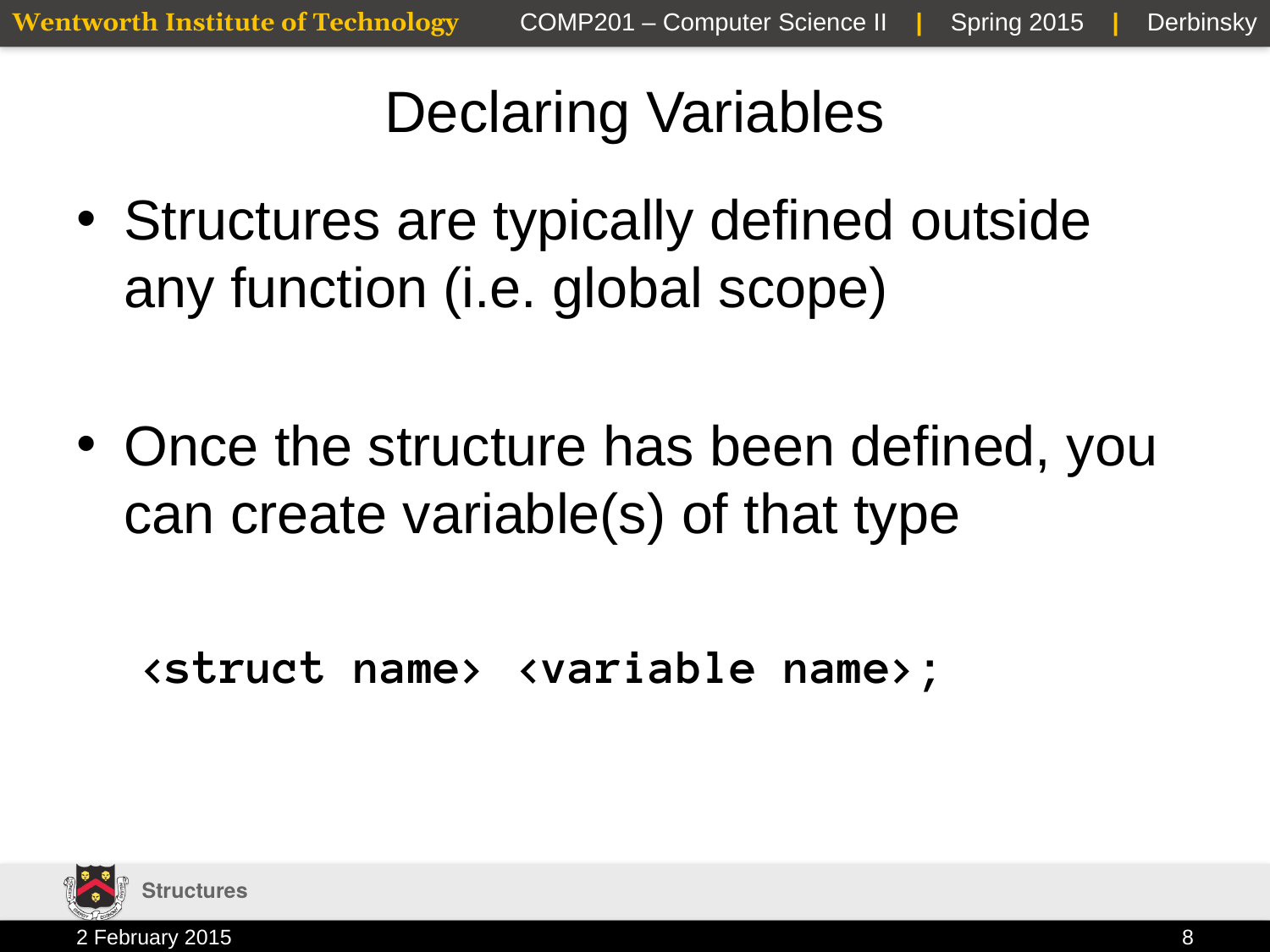

# Declaring Variables
Structures are typically defined outside any function (i.e. global scope)

Once the structure has been defined, you can create variable(s) of that type

<struct name> <variable name>;
Structures
2 February 2015
8